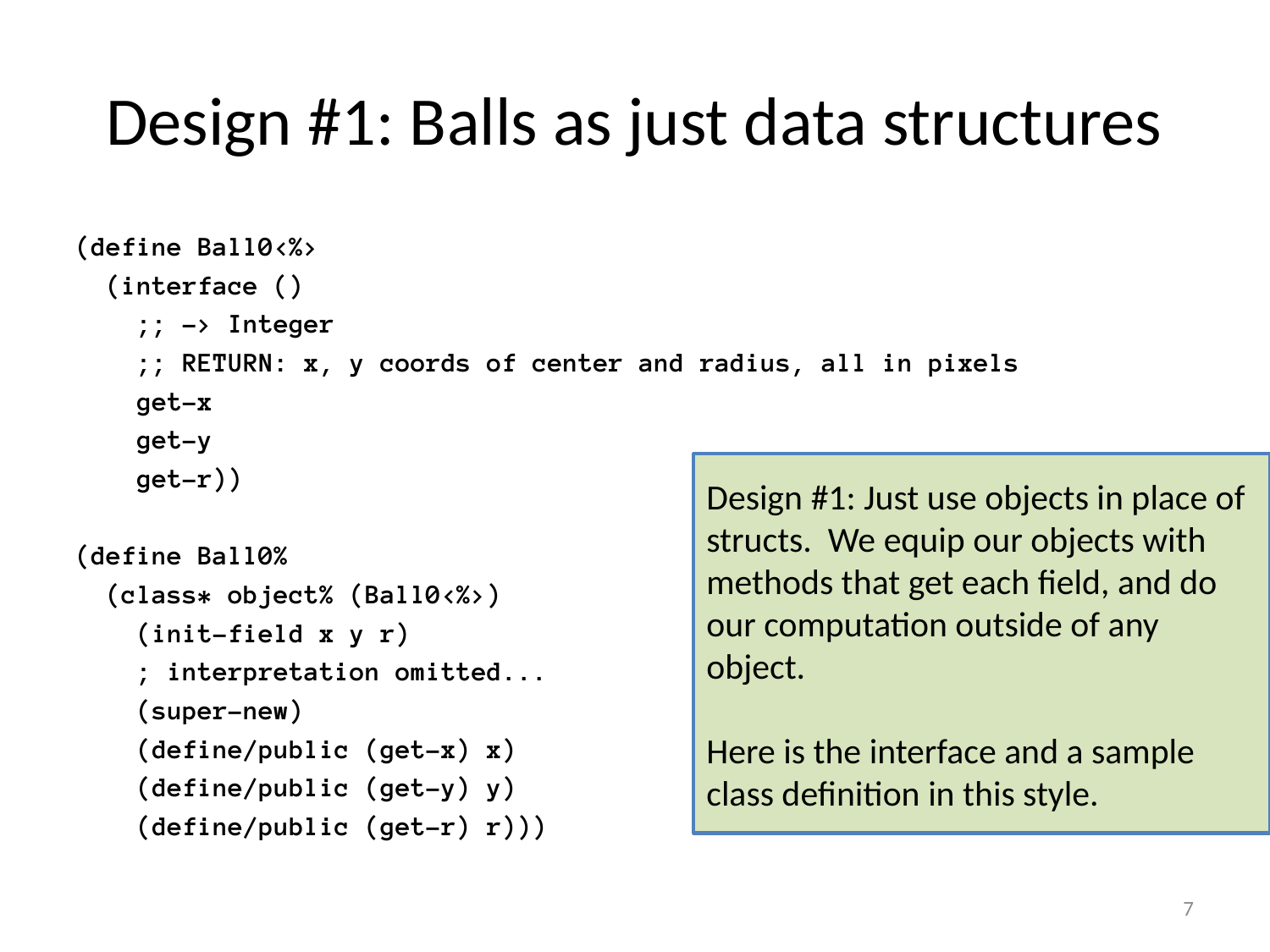

# Design #1: Balls as just data structures
(define Ball0<%>
  (interface ()
    ;; -> Integer
    ;; RETURN: x, y coords of center and radius, all in pixels
    get-x
    get-y
    get-r))

(define Ball0%
  (class* object% (Ball0<%>)
    (init-field x y r)
    ; interpretation omitted...
    (super-new)
    (define/public (get-x) x)
    (define/public (get-y) y)
    (define/public (get-r) r)))
Design #1: Just use objects in place of structs.  We equip our objects with methods that get each field, and do our computation outside of any object.

Here is the interface and a sample class definition in this style.
7